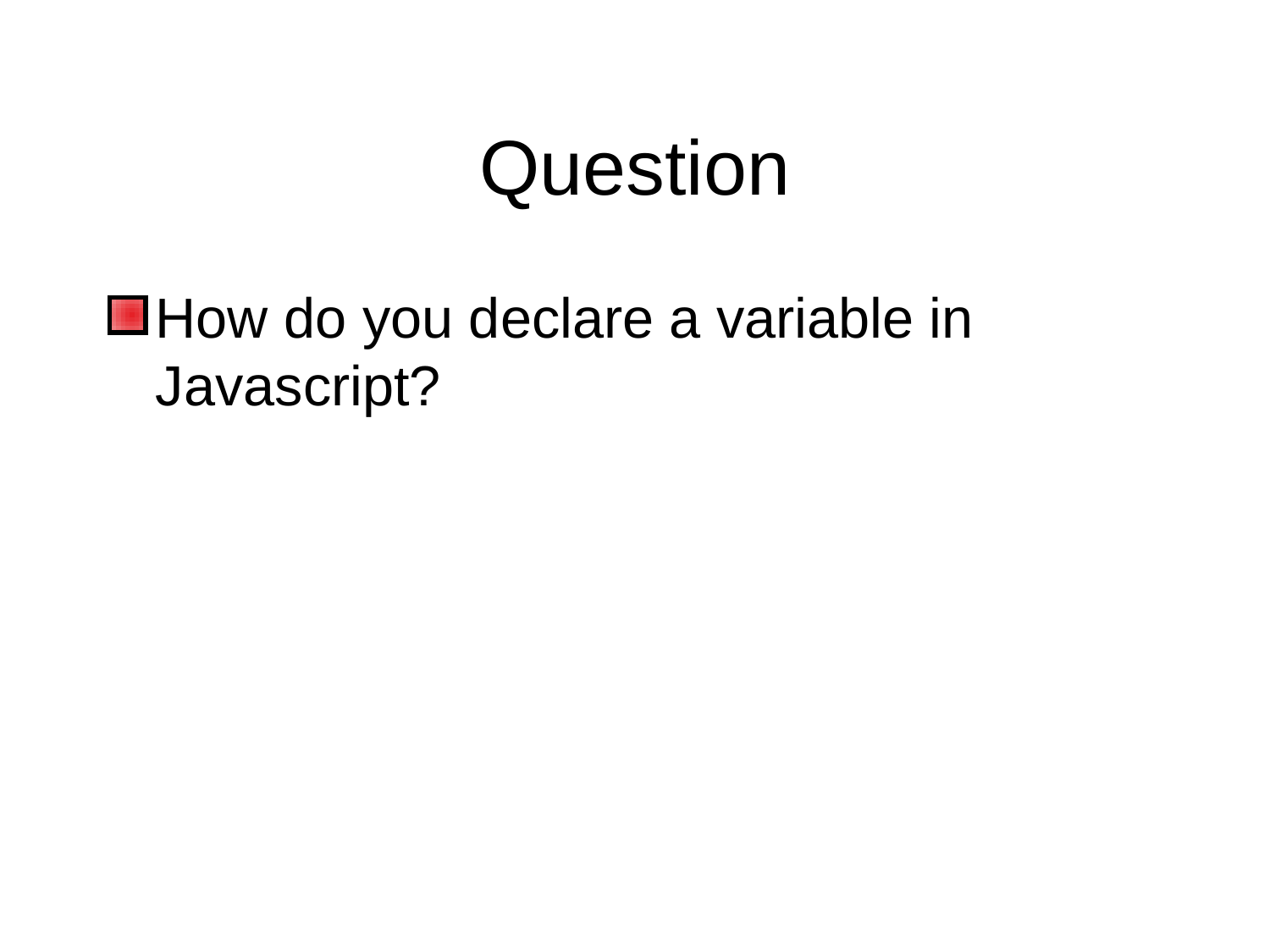

# Question
How do you declare a variable in Javascript?